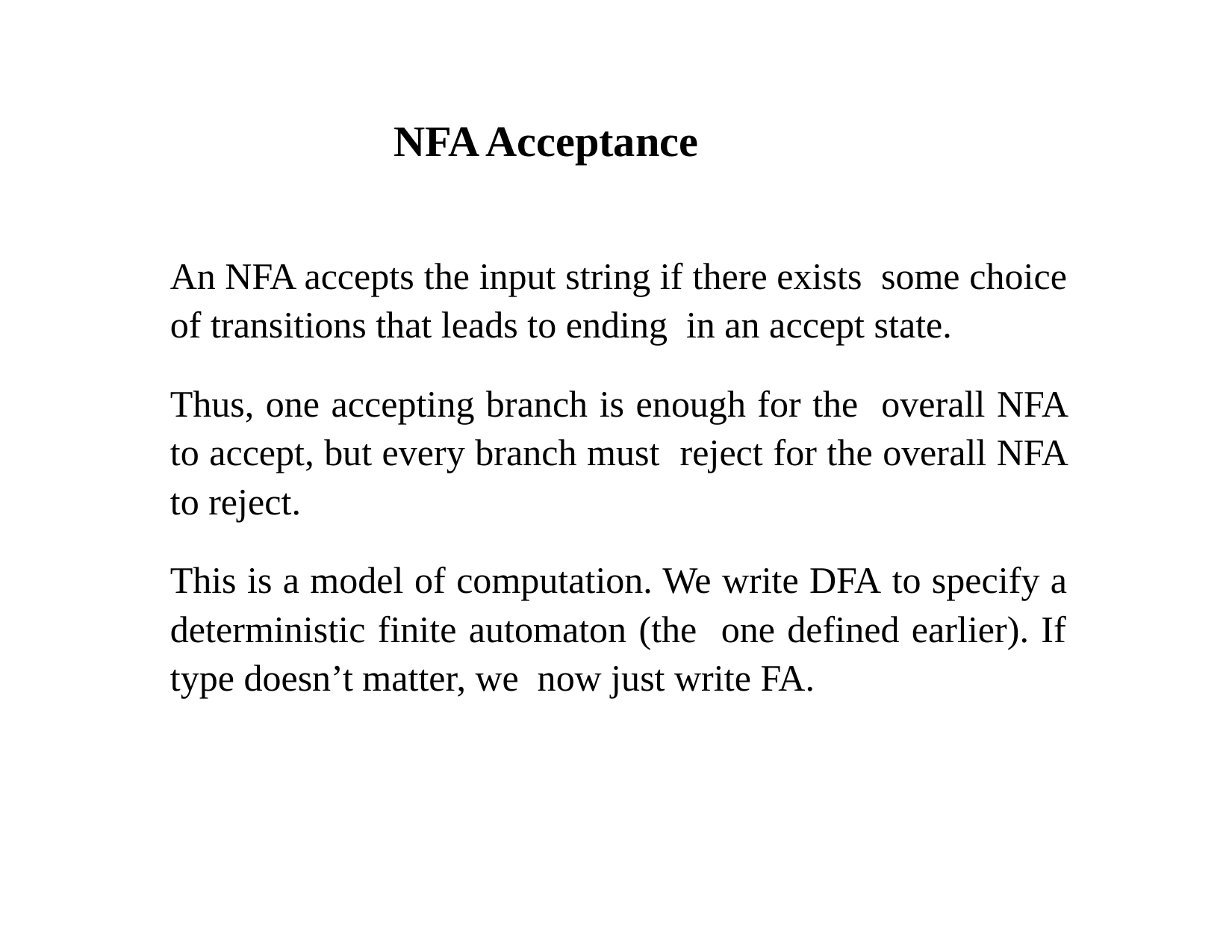

# NFA Acceptance
An NFA accepts the input string if there exists  some choice of transitions that leads to ending  in an accept state.
Thus, one accepting branch is enough for the  overall NFA to accept, but every branch must  reject for the overall NFA to reject.
This is a model of computation. We write DFA to specify a deterministic finite automaton (the  one defined earlier). If type doesn’t matter, we  now just write FA.